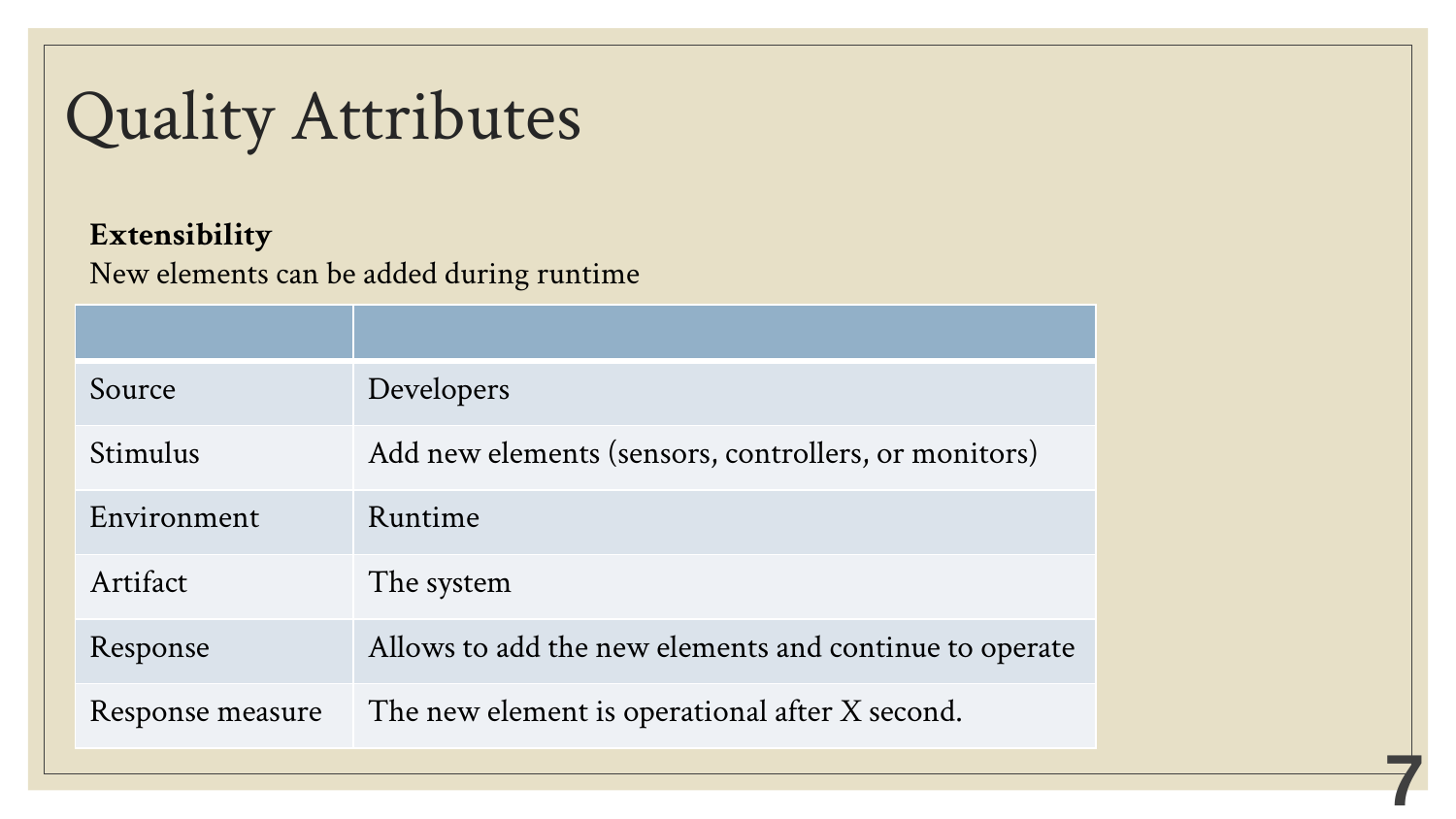

# Quality Attributes
Extensibility
New elements can be added during runtime
|  |  |
| --- | --- |
| Source | Developers |
| Stimulus | Add new elements (sensors, controllers, or monitors) |
| Environment | Runtime |
| Artifact | The system |
| Response | Allows to add the new elements and continue to operate |
| Response measure | The new element is operational after X second. |
7